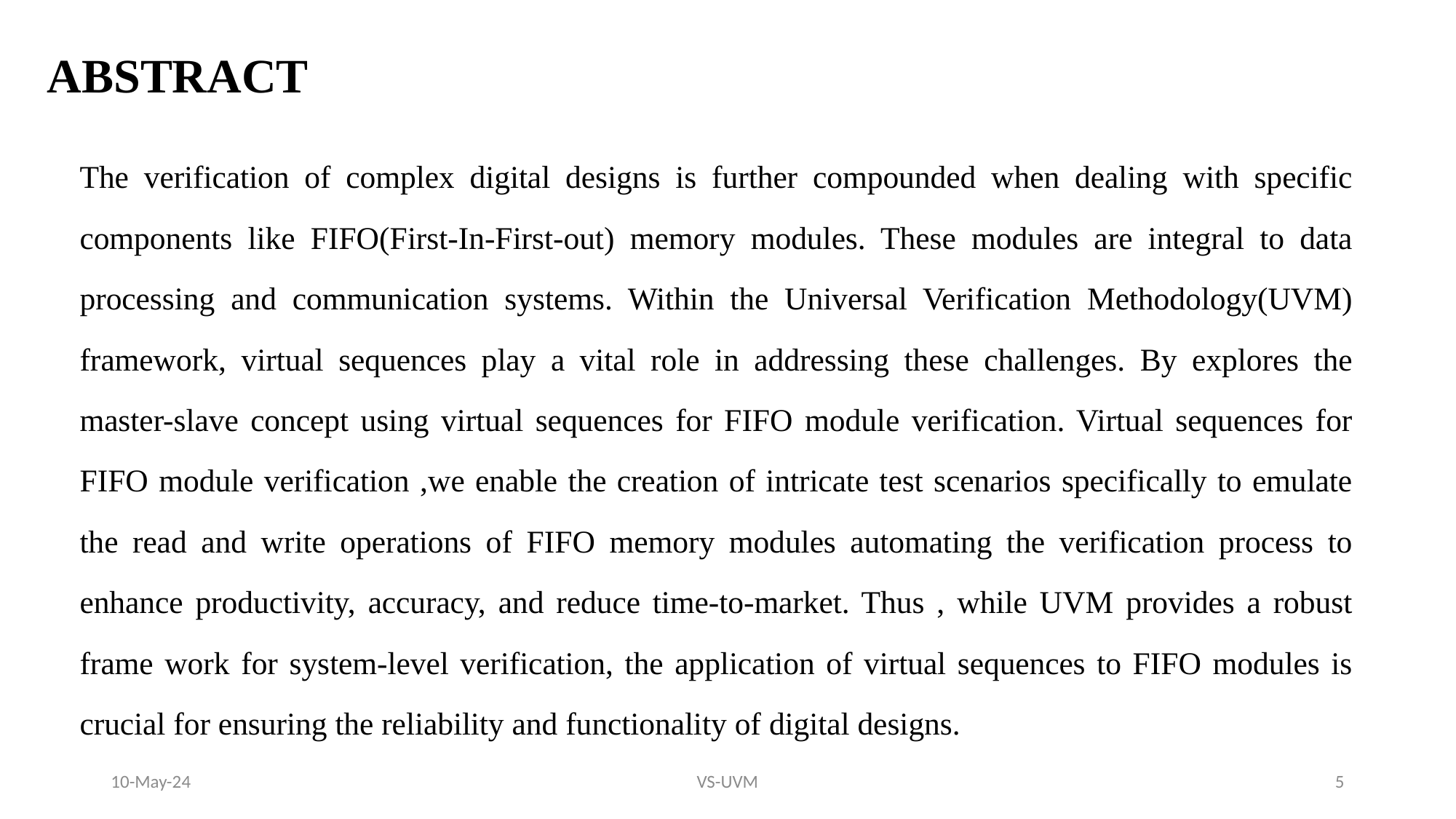

# ABSTRACT
The verification of complex digital designs is further compounded when dealing with specific components like FIFO(First-In-First-out) memory modules. These modules are integral to data processing and communication systems. Within the Universal Verification Methodology(UVM) framework, virtual sequences play a vital role in addressing these challenges. By explores the master-slave concept using virtual sequences for FIFO module verification. Virtual sequences for FIFO module verification ,we enable the creation of intricate test scenarios specifically to emulate the read and write operations of FIFO memory modules automating the verification process to enhance productivity, accuracy, and reduce time-to-market. Thus , while UVM provides a robust frame work for system-level verification, the application of virtual sequences to FIFO modules is crucial for ensuring the reliability and functionality of digital designs.
10-May-24
VS-UVM
5